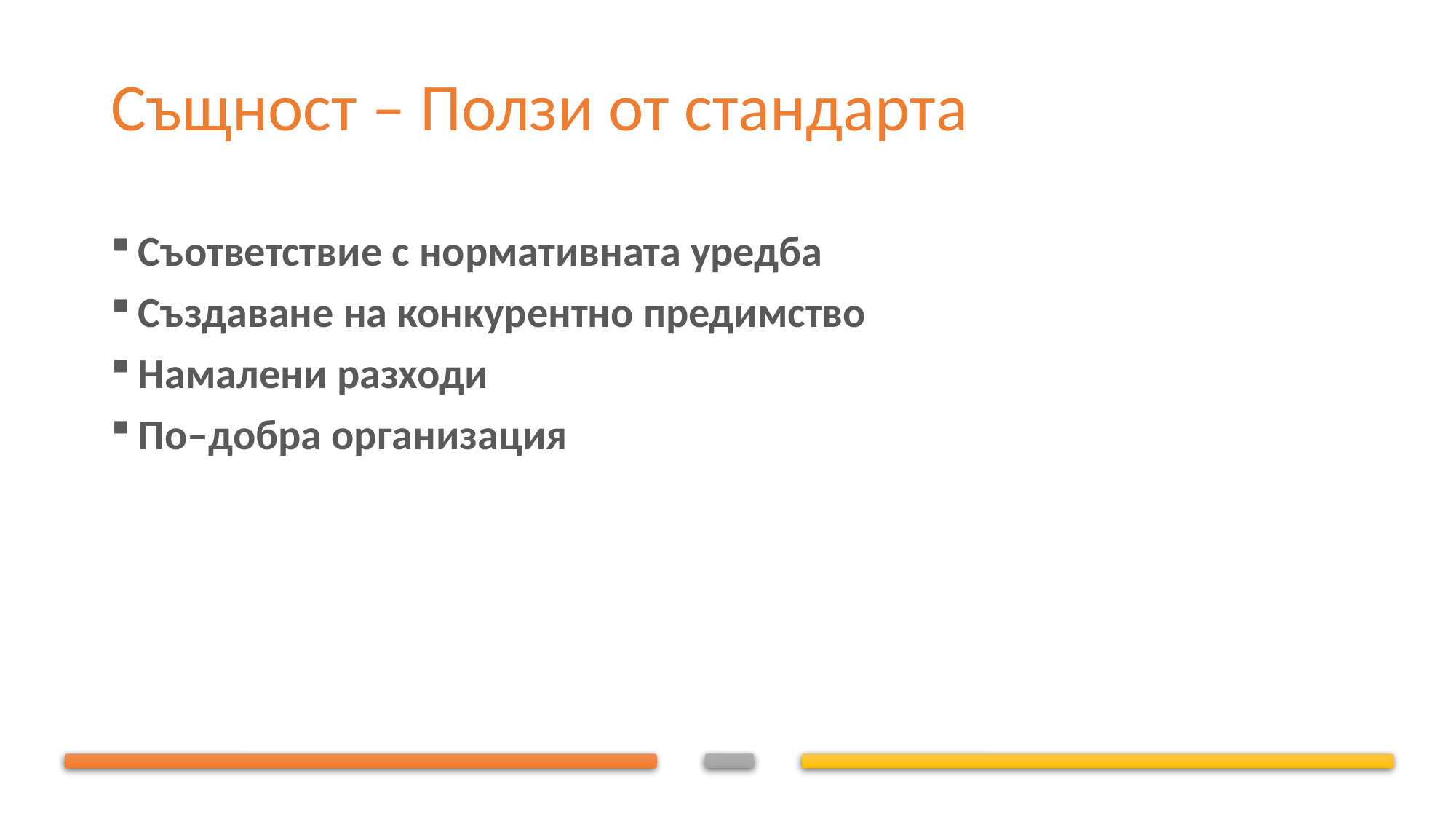

# Същност – Ползи от стандарта
Съответствие с нормативната уредба
Създаване на конкурентно предимство
Намалени разходи
По–добра организация